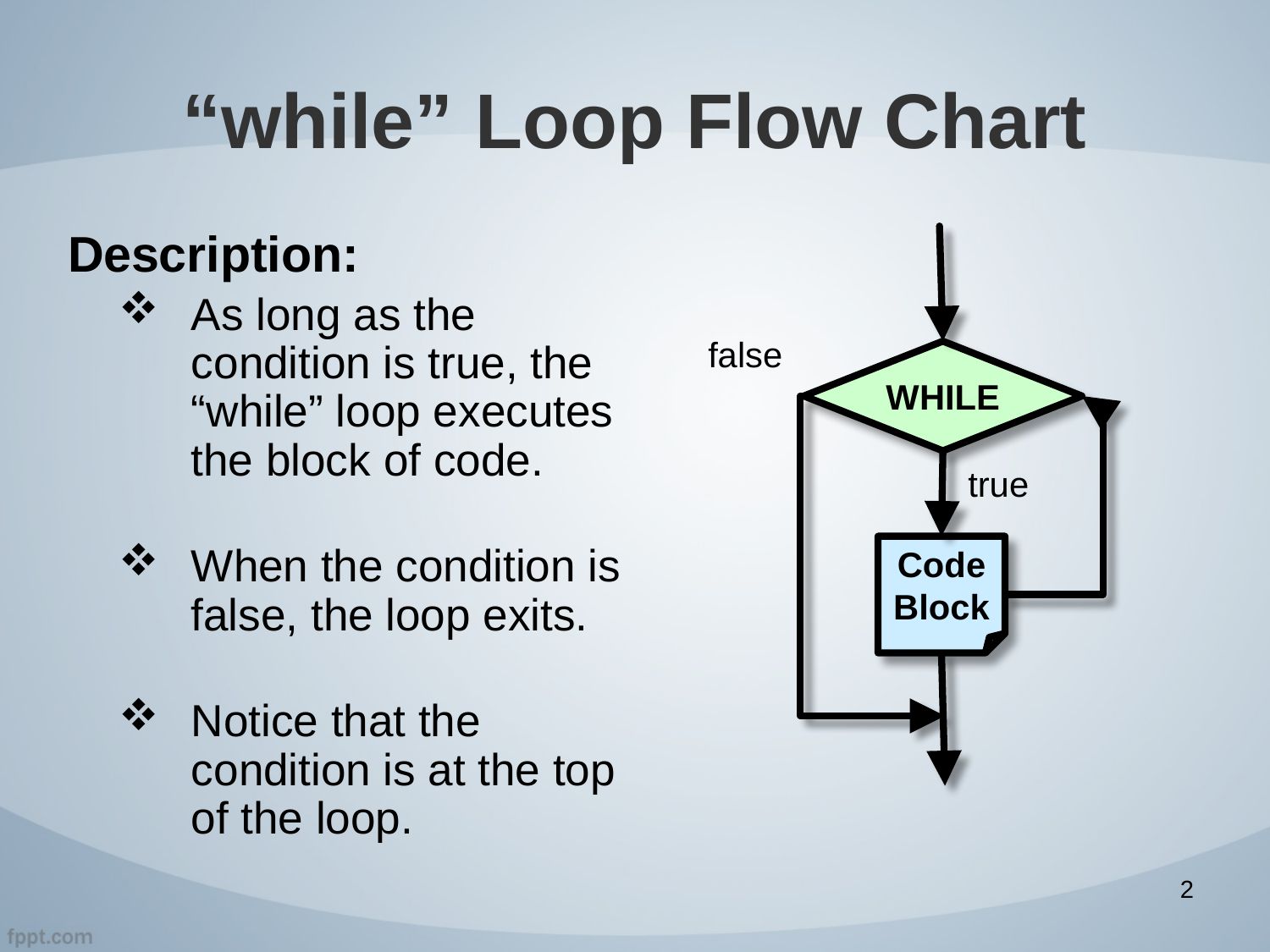

# “while” Loop Flow Chart
Description:
As long as the condition is true, the “while” loop executes the block of code.
When the condition is false, the loop exits.
Notice that the condition is at the top of the loop.
false
WHILE
true
Code Block
2